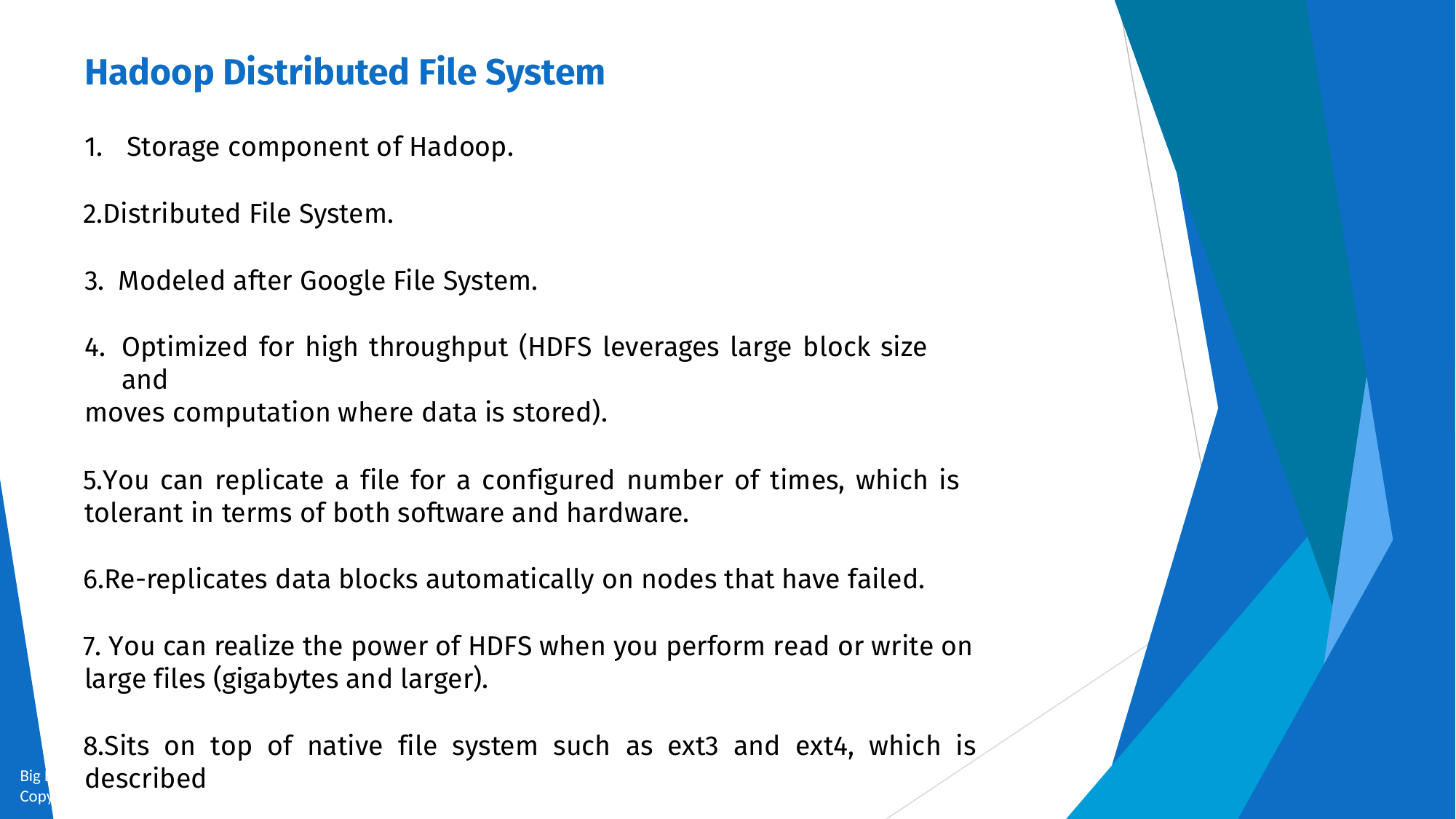

# Hadoop Distributed File System
1.	Storage component of Hadoop.

Distributed File System.

Modeled after Google File System.

Optimized for high throughput (HDFS leverages large block size and
moves computation where data is stored).

You can replicate a file for a configured number of times, which is tolerant in terms of both software and hardware.

Re-replicates data blocks automatically on nodes that have failed.

 You can realize the power of HDFS when you perform read or write on large files (gigabytes and larger).

Sits  on  top  of  native  file  system  such  as  ext3  and  ext4,  which  is described
Big Data and Analytics by Seema Acharya and Subhashini Chellappan
Copyright 2015, WILEY INDIA PVT. LTD.